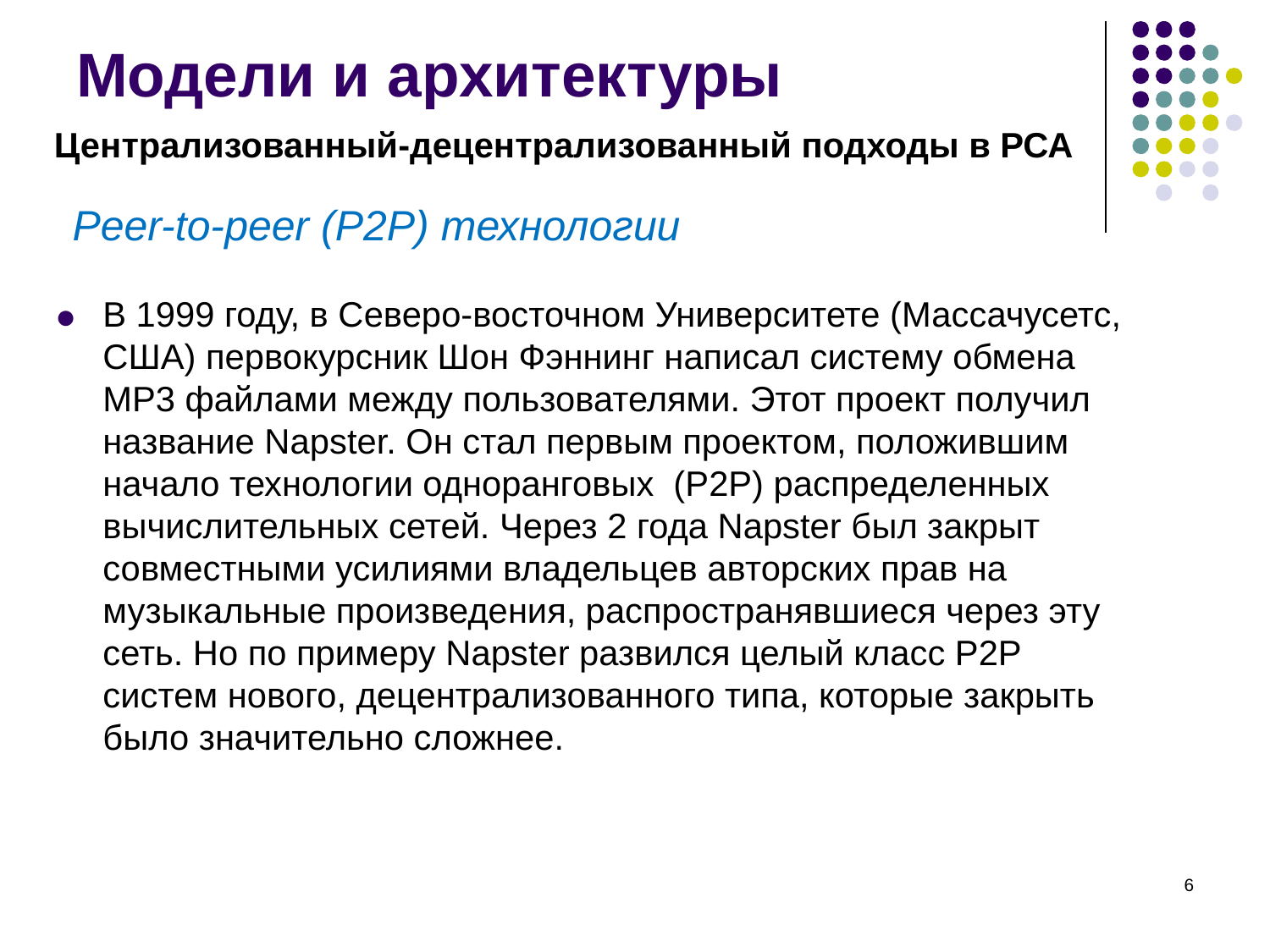

# Модели и архитектуры
Централизованный-децентрализованный подходы в РСА
Peer-to-peer (P2P) технологии

В 1999 году, в Северо-восточном Университете (Массачусетс, США) первокурсник Шон Фэннинг написал систему обмена MP3 файлами между пользователями. Этот проект получил название Napster. Он стал первым проектом, положившим начало технологии одноранговых  (P2P) распределенных вычислительных сетей. Через 2 года Napster был закрыт совместными усилиями владельцев авторских прав на музыкальные произведения, распространявшиеся через эту сеть. Но по примеру Napster развился целый класс P2P систем нового, децентрализованного типа, которые закрыть было значительно сложнее.

6